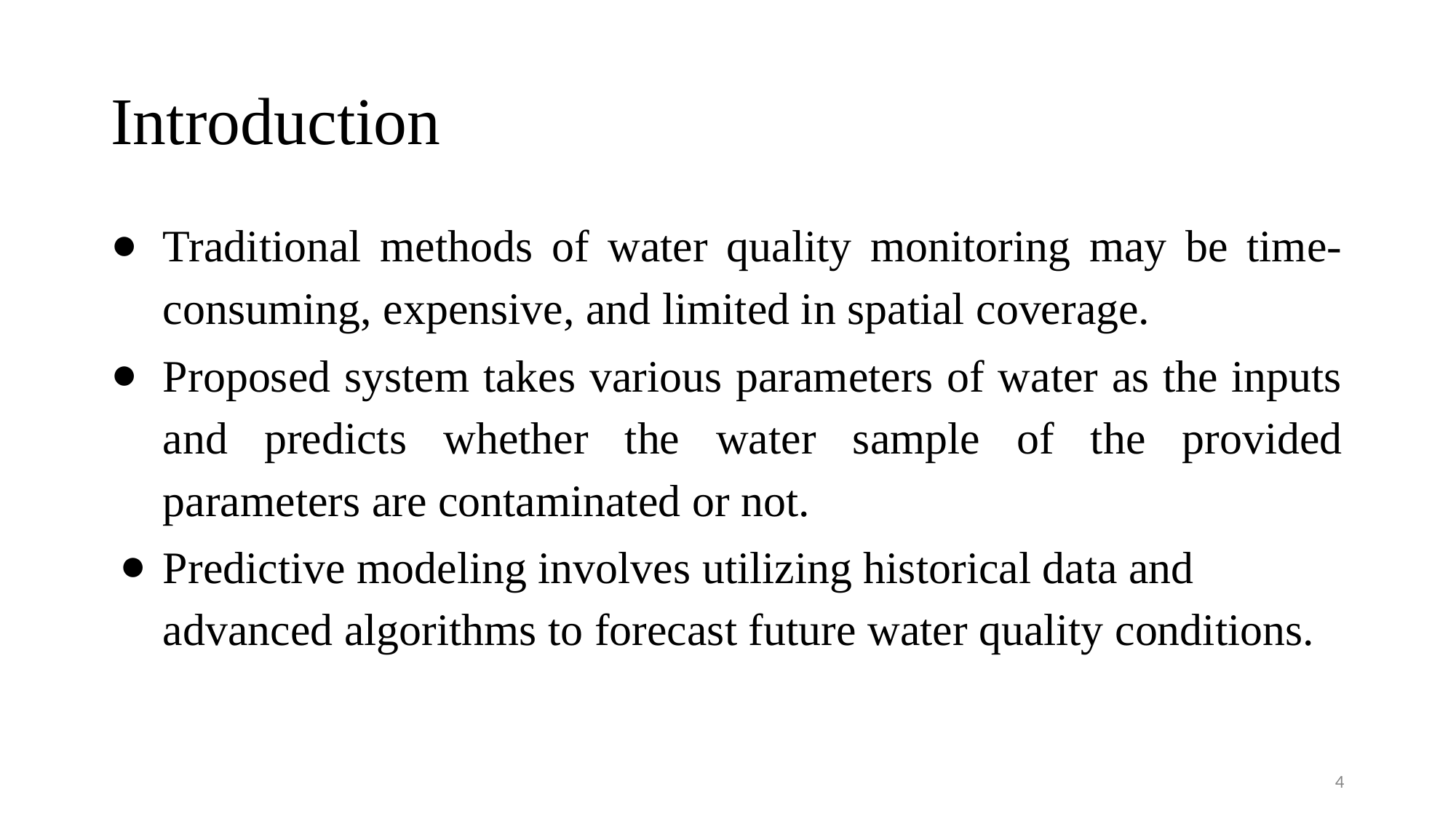

# Introduction

﻿﻿Traditional methods of water quality monitoring may be time-consuming, expensive, and limited in spatial coverage.
Proposed system takes various parameters of water as the inputs and predicts whether the water sample of the provided parameters are contaminated or not.
Predictive modeling involves utilizing historical data and advanced algorithms to forecast future water quality conditions.

4